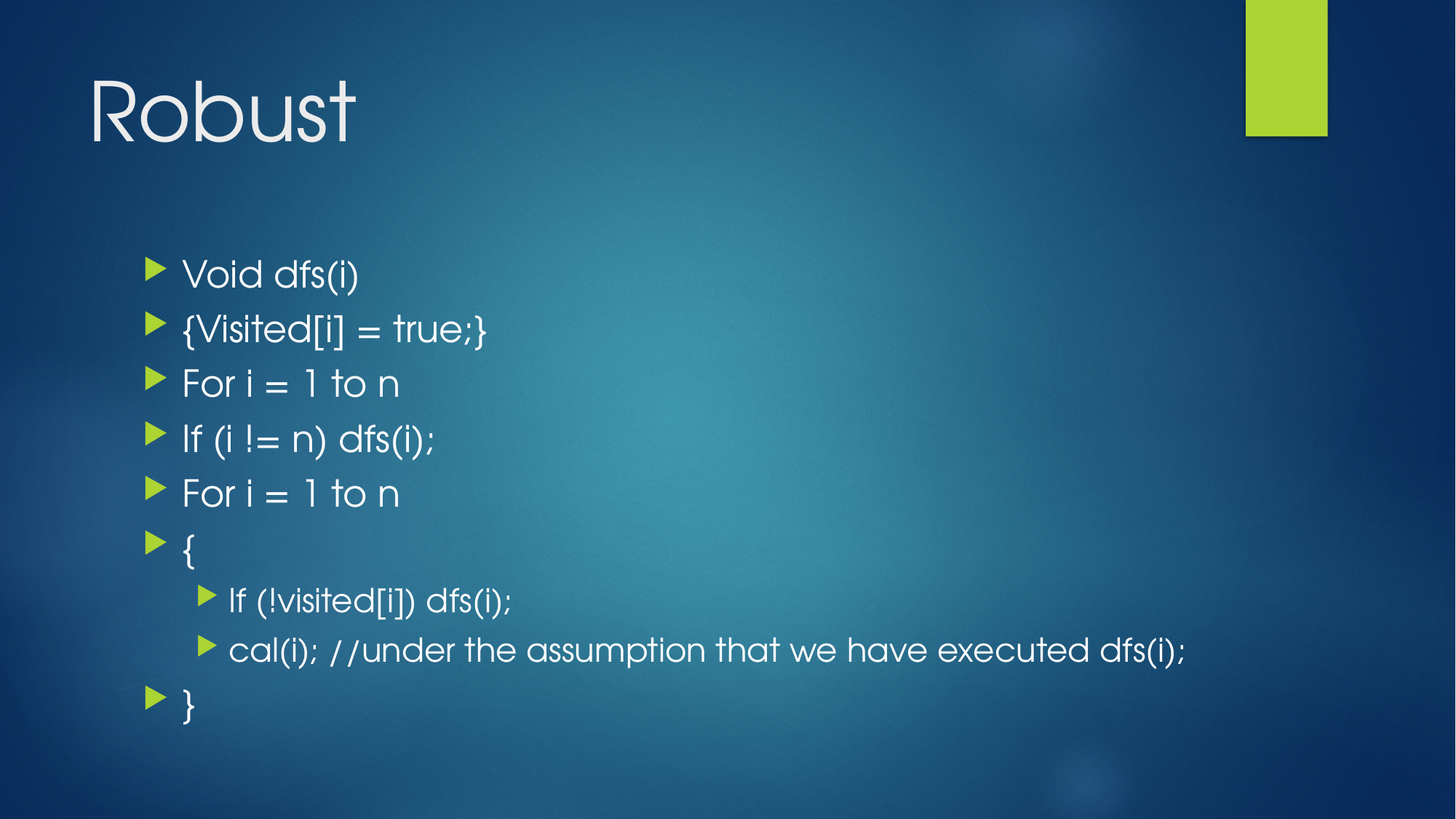

# Robust
Void dfs(i)
{Visited[i] = true;}
For i = 1 to n
If (i != n) dfs(i);
For i = 1 to n
{
If (!visited[i]) dfs(i);
cal(i); //under the assumption that we have executed dfs(i);
}